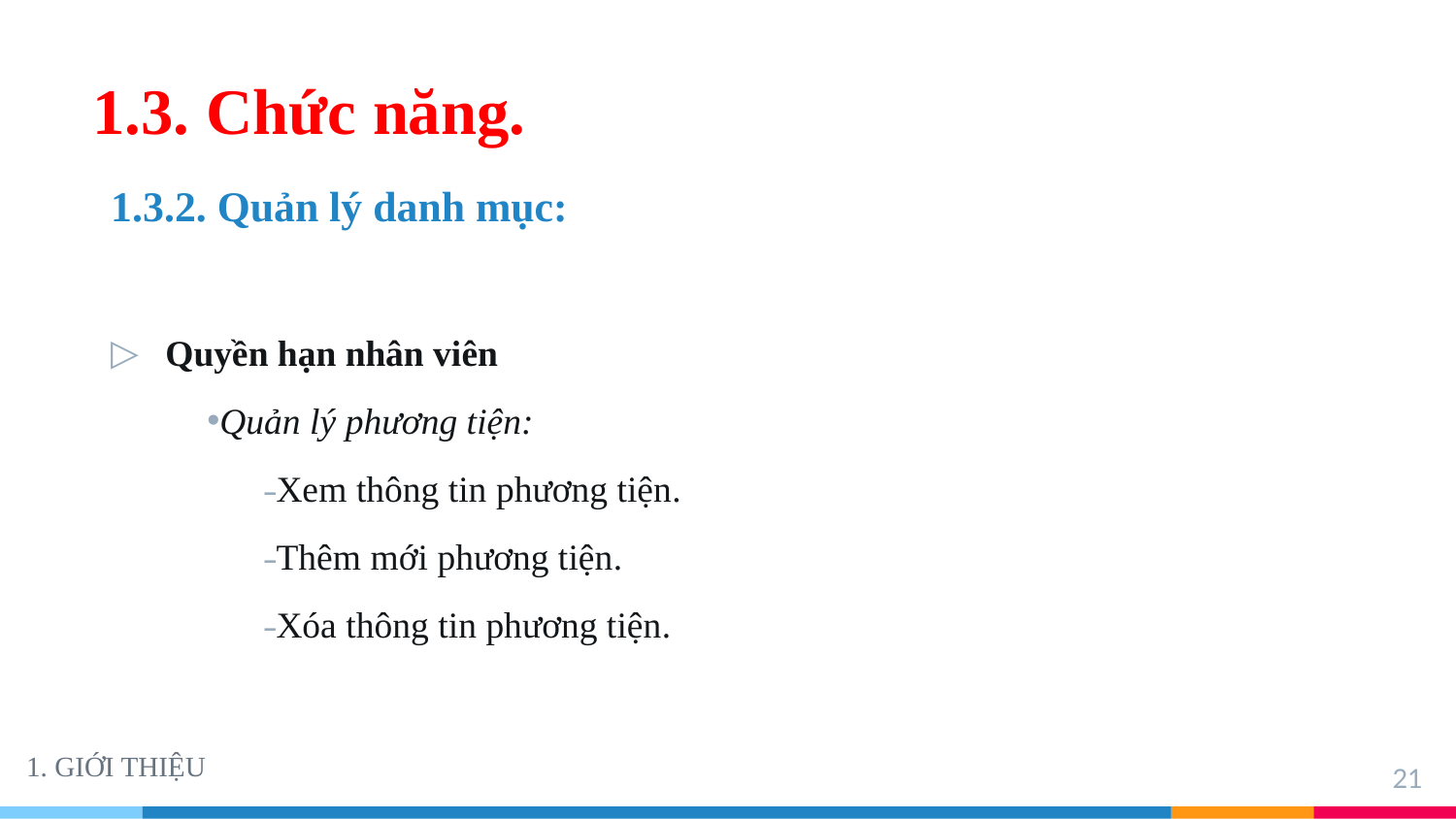

# 1.3. Chức năng.
1.3.2. Quản lý danh mục:

Quyền hạn nhân viên
Quản lý phương tiện:
Xem thông tin phương tiện.
Thêm mới phương tiện.
Xóa thông tin phương tiện.
1. GIỚI THIỆU
21